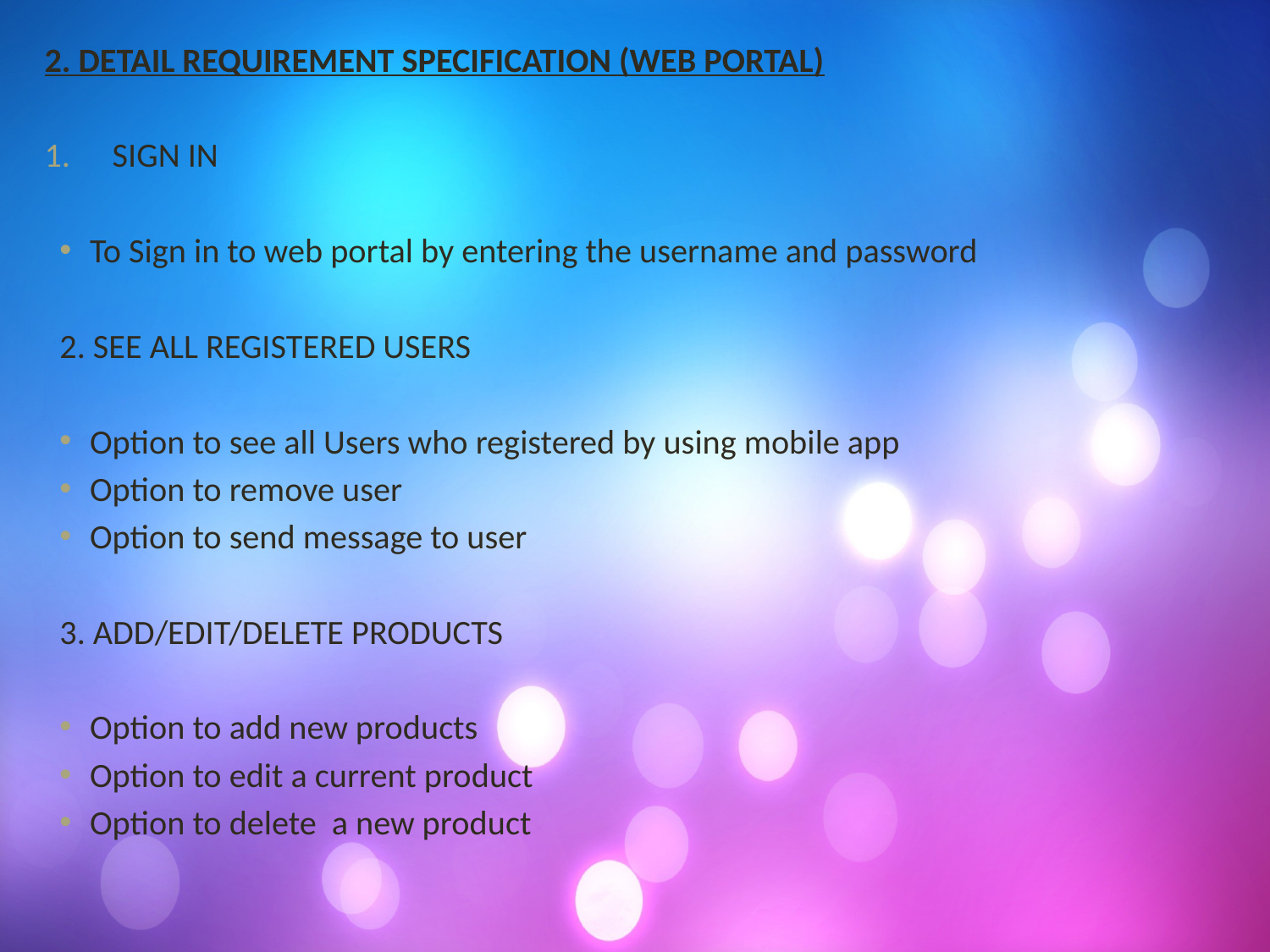

2. DETAIL REQUIREMENT SPECIFICATION (WEB PORTAL)

SIGN IN

To Sign in to web portal by entering the username and password

  2. SEE ALL REGISTERED USERS

Option to see all Users who registered by using mobile app
Option to remove user
Option to send message to user

  3. ADD/EDIT/DELETE PRODUCTS

Option to add new products
Option to edit a current product
Option to delete  a new product